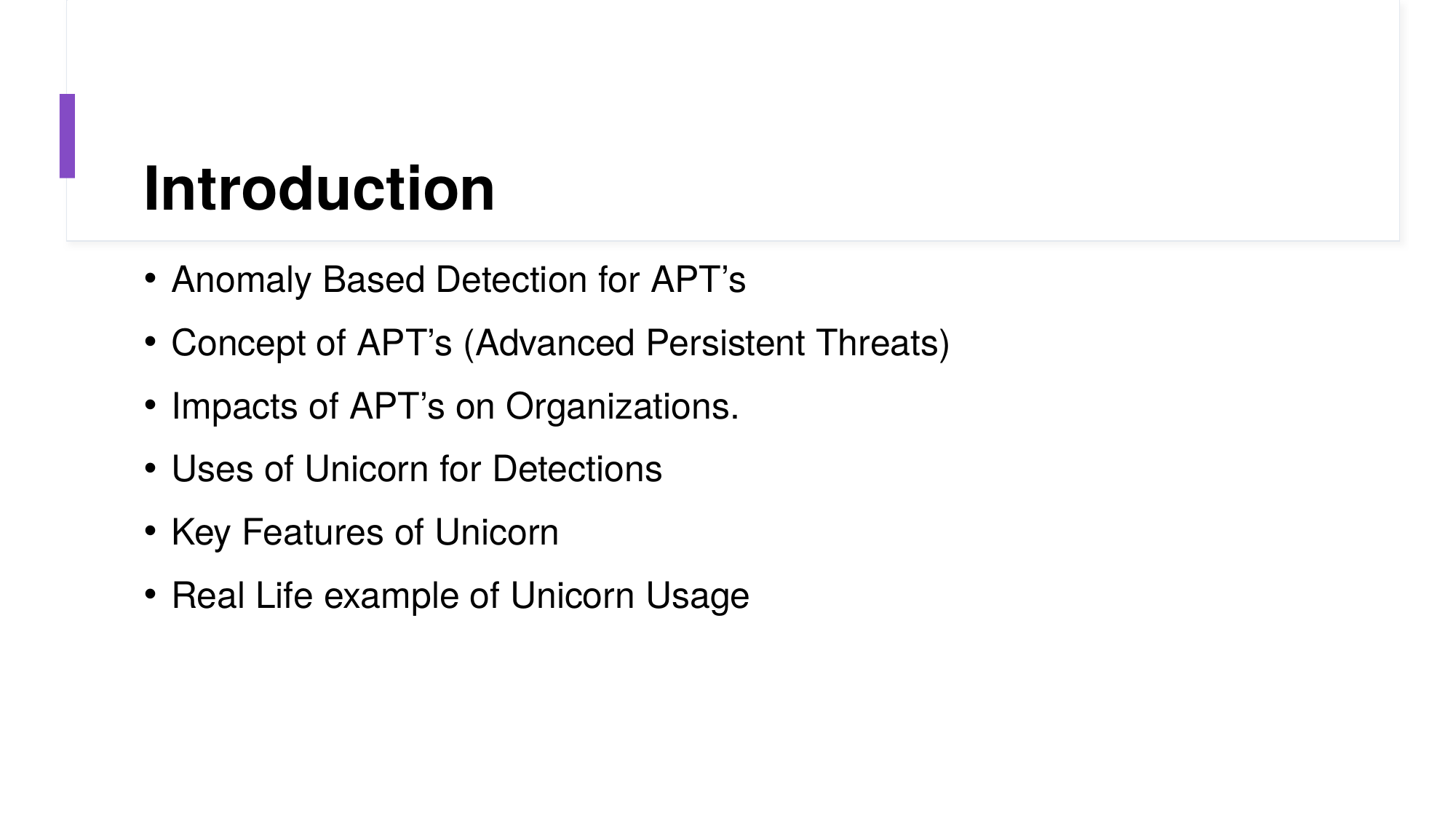

# Introduction
Anomaly Based Detection for APT’s
Concept of APT’s (Advanced Persistent Threats)
Impacts of APT’s on Organizations.
Uses of Unicorn for Detections
Key Features of Unicorn
Real Life example of Unicorn Usage